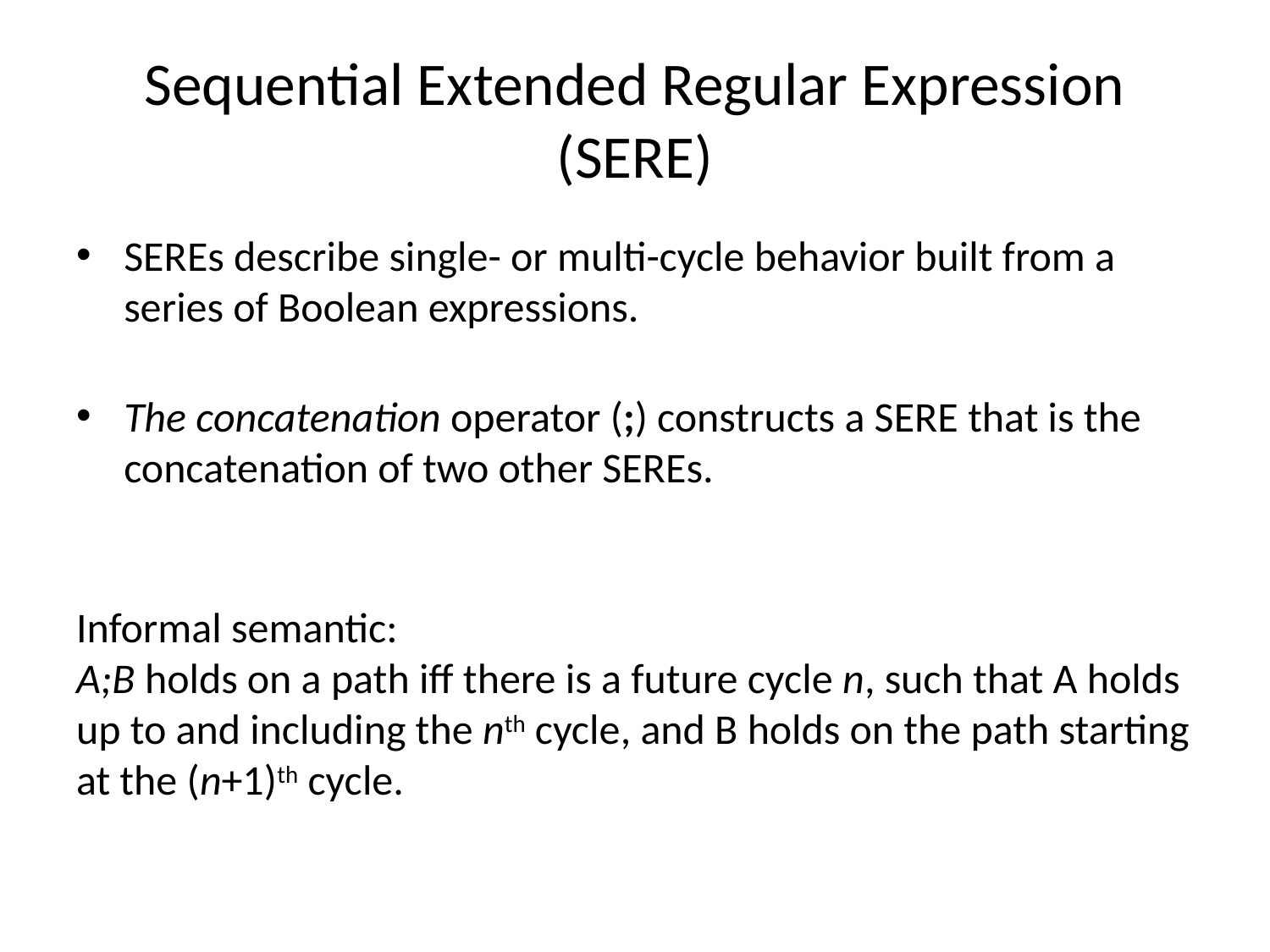

# Sequential Extended Regular Expression (SERE)
SEREs describe single- or multi-cycle behavior built from a series of Boolean expressions.
The concatenation operator (;) constructs a SERE that is the concatenation of two other SEREs.
Informal semantic:
A;B holds on a path iff there is a future cycle n, such that A holds up to and including the nth cycle, and B holds on the path starting at the (n+1)th cycle.